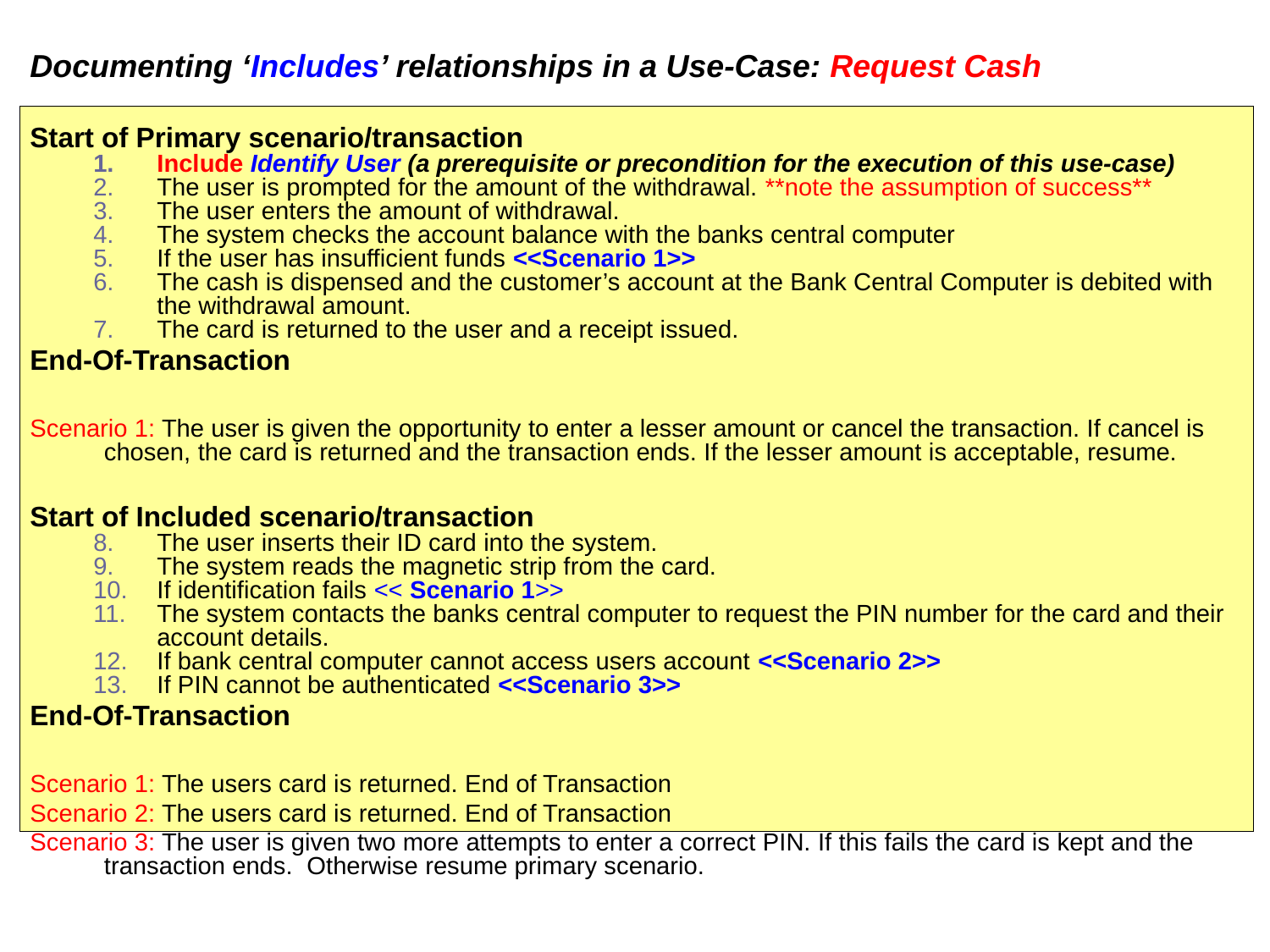

40
Documenting ‘Includes’ relationships in a Use-Case: Request Cash

Start of Primary scenario/transaction
Include Identify User (a prerequisite or precondition for the execution of this use-case)
The user is prompted for the amount of the withdrawal. **note the assumption of success**
The user enters the amount of withdrawal.
The system checks the account balance with the banks central computer
If the user has insufficient funds <<Scenario 1>>
The cash is dispensed and the customer’s account at the Bank Central Computer is debited with the withdrawal amount.
The card is returned to the user and a receipt issued.
End-Of-Transaction

Scenario 1: The user is given the opportunity to enter a lesser amount or cancel the transaction. If cancel is chosen, the card is returned and the transaction ends. If the lesser amount is acceptable, resume.

Start of Included scenario/transaction
The user inserts their ID card into the system.
The system reads the magnetic strip from the card.
If identification fails << Scenario 1>>
The system contacts the banks central computer to request the PIN number for the card and their account details.
If bank central computer cannot access users account <<Scenario 2>>
If PIN cannot be authenticated <<Scenario 3>>
End-Of-Transaction

Scenario 1: The users card is returned. End of Transaction
Scenario 2: The users card is returned. End of Transaction
Scenario 3: The user is given two more attempts to enter a correct PIN. If this fails the card is kept and the transaction ends.  Otherwise resume primary scenario.